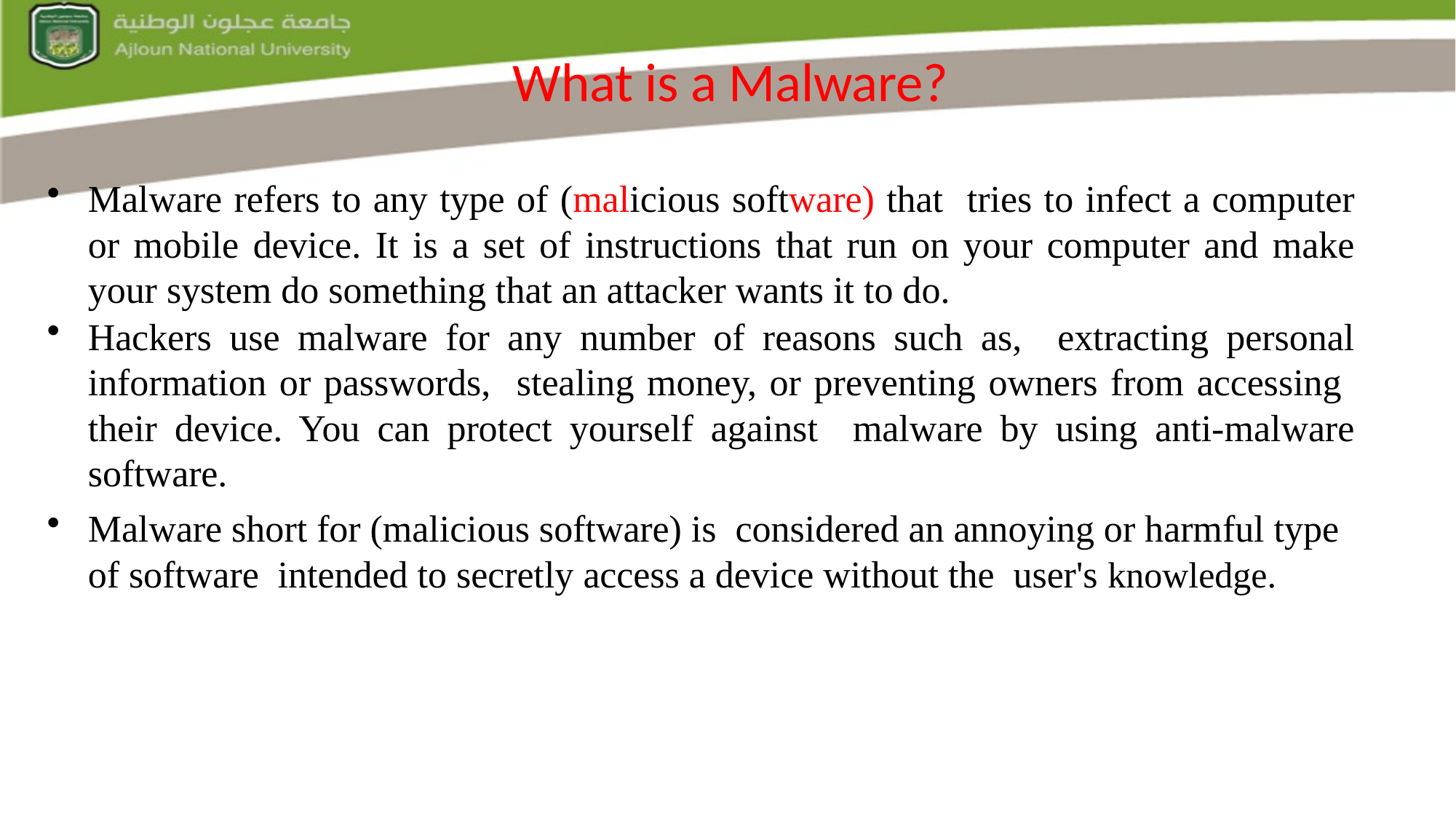

What is a Malware?
Malware refers to any type of (malicious software) that  tries to infect a computer or mobile device. It is a set of instructions that run on your computer and make your system do something that an attacker wants it to do.
Hackers use malware for any number of reasons such as,  extracting personal information or passwords,  stealing money, or preventing owners from accessing  their device. You can protect yourself against  malware by using anti-malware software.
Malware short for (malicious software) is  considered an annoying or harmful type of software  intended to secretly access a device without the  user's knowledge.